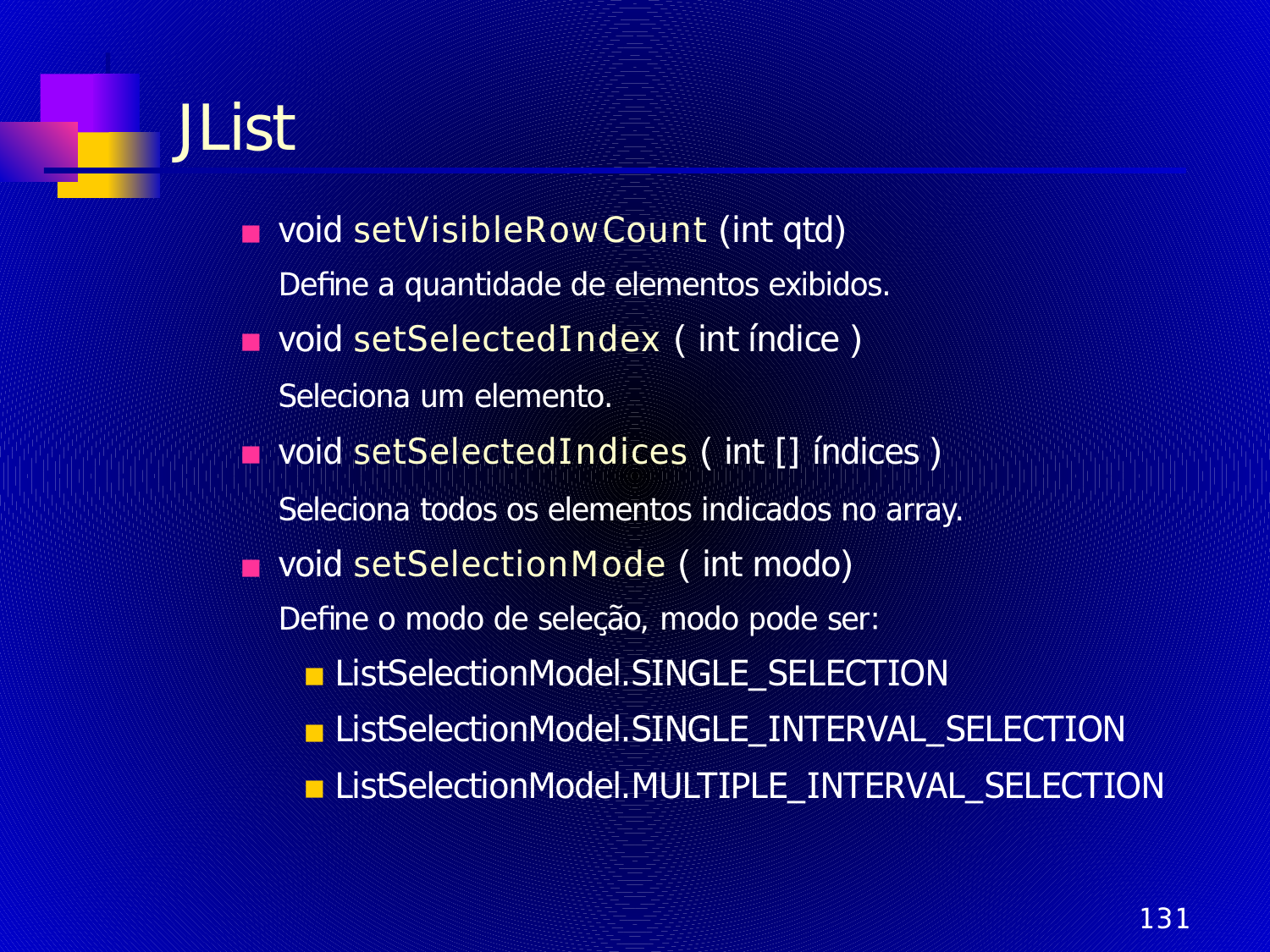

JList
void setVisibleRowCount (int qtd)
	Define a quantidade de elementos exibidos.
void setSelectedIndex ( int índice )
	Seleciona um elemento.
void setSelectedIndices ( int [] índices )
	Seleciona todos os elementos indicados no array.
void setSelectionMode ( int modo)
	Define o modo de seleção, modo pode ser:
ListSelectionModel.SINGLE_SELECTION
ListSelectionModel.SINGLE_INTERVAL_SELECTION
ListSelectionModel.MULTIPLE_INTERVAL_SELECTION
131